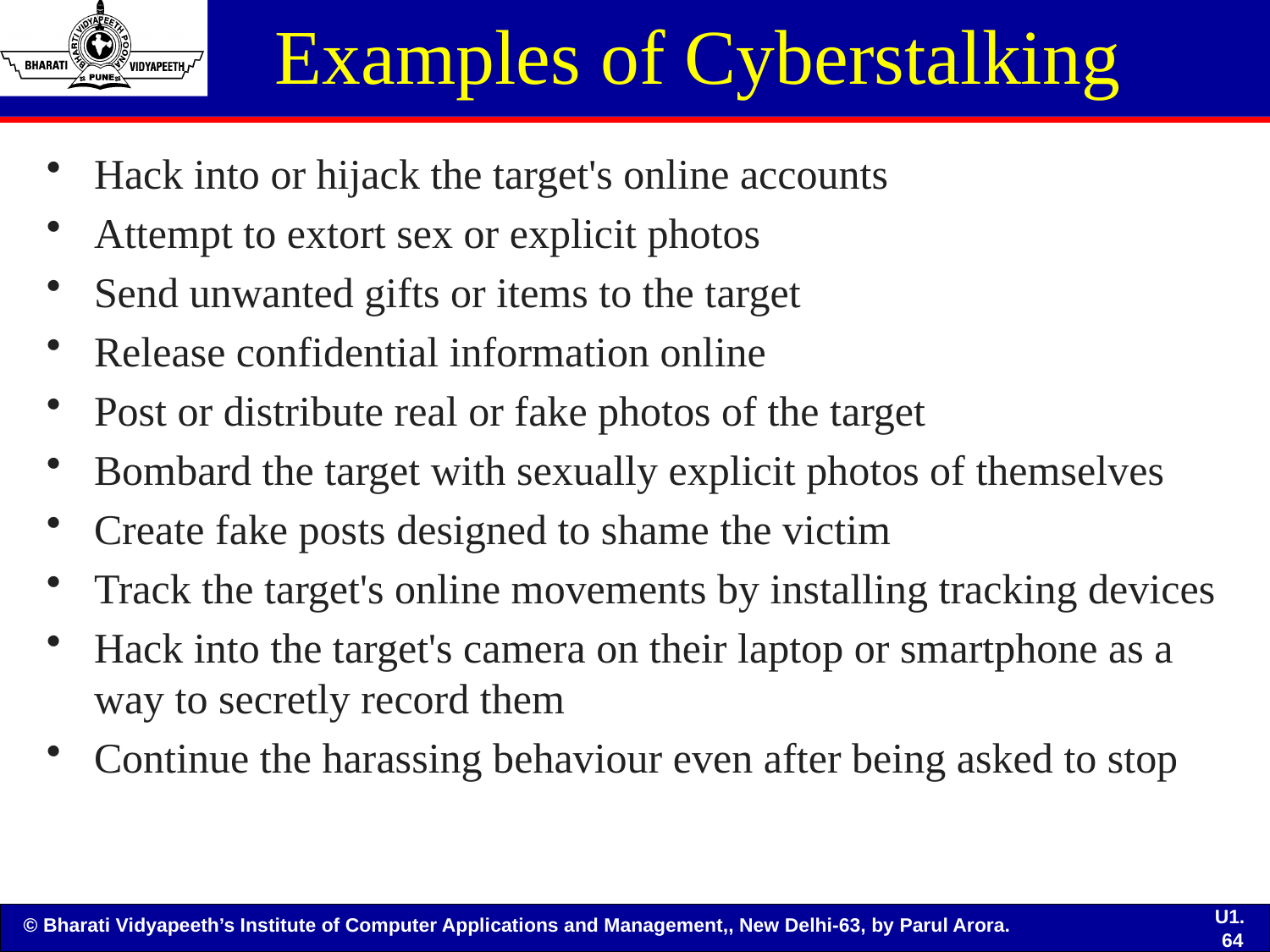

# Examples of Cyberstalking
Hack into or hijack the target's online accounts
Attempt to extort sex or explicit photos
Send unwanted gifts or items to the target
Release confidential information online
Post or distribute real or fake photos of the target
Bombard the target with sexually explicit photos of themselves
Create fake posts designed to shame the victim
Track the target's online movements by installing tracking devices
Hack into the target's camera on their laptop or smartphone as a way to secretly record them
Continue the harassing behaviour even after being asked to stop